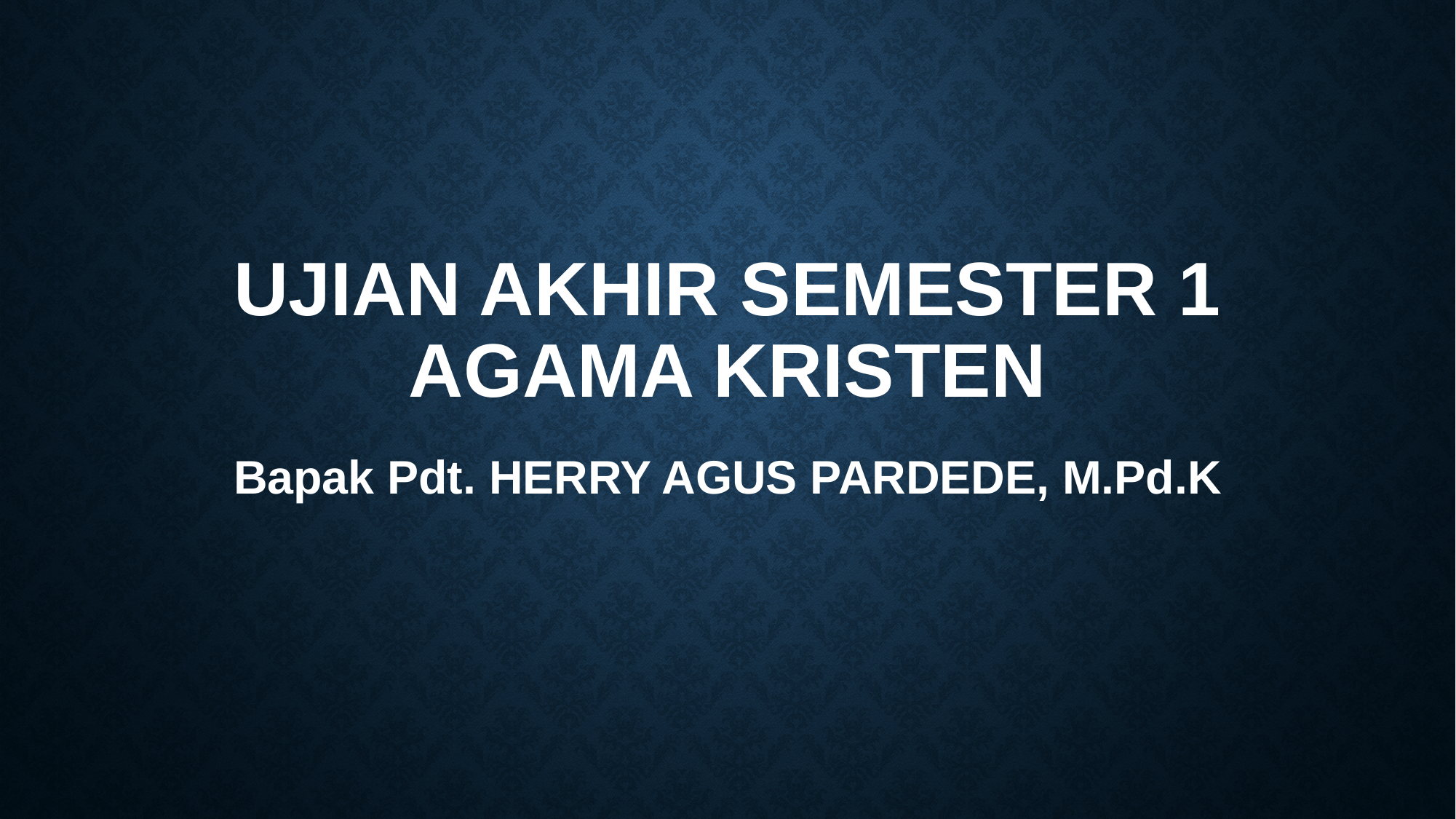

# Ujian AKHIR Semester 1 Agama Kristen
Bapak Pdt. HERRY AGUS PARDEDE, M.Pd.K